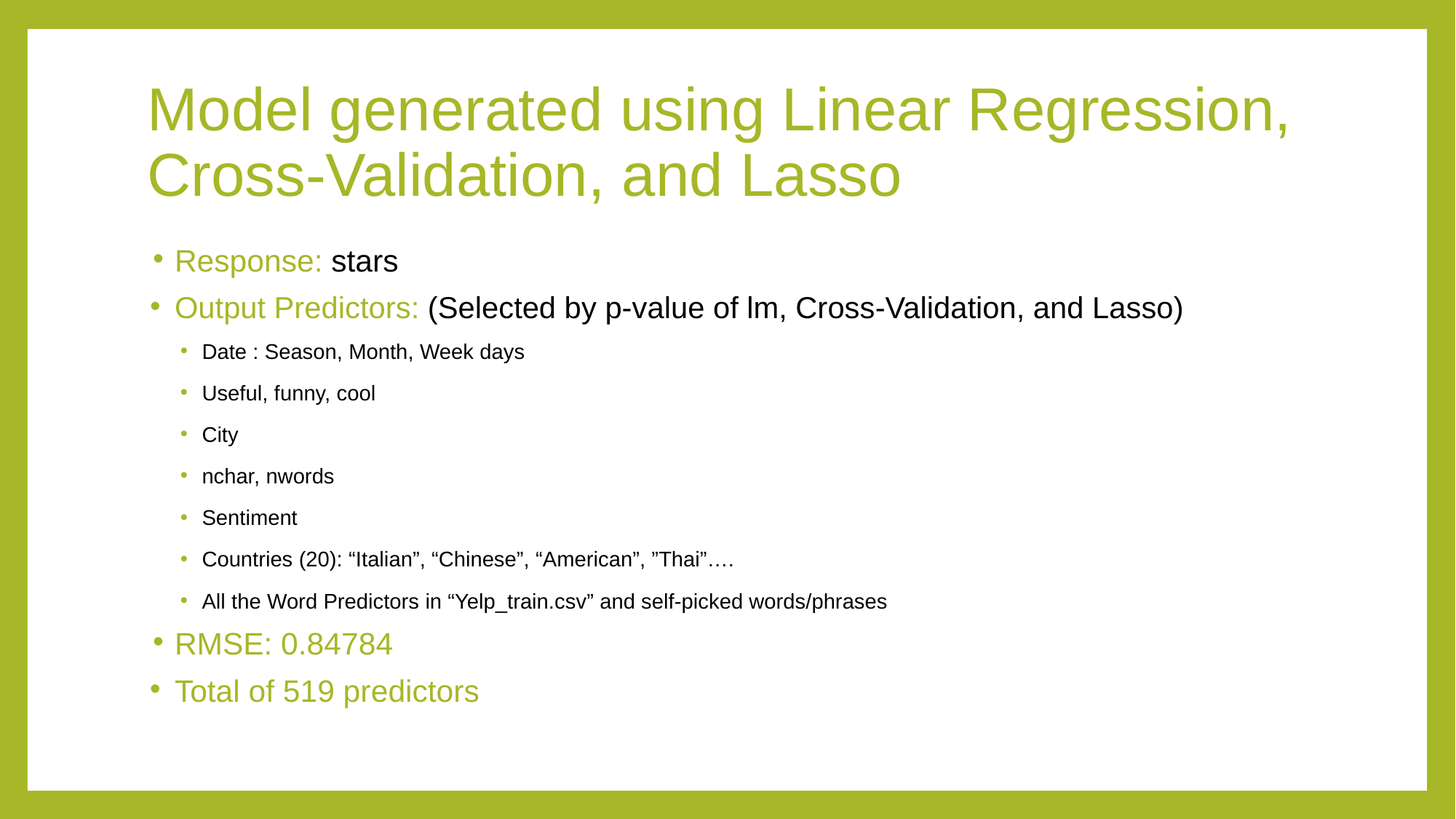

# Model generated using Linear Regression,
Cross-Validation, and Lasso

Response: stars
Output Predictors: (Selected by p-value of lm, Cross-Validation, and Lasso)
Date : Season, Month, Week days
Useful, funny, cool
City
nchar, nwords
Sentiment
Countries (20): “Italian”, “Chinese”, “American”, ”Thai”….
All the Word Predictors in “Yelp_train.csv” and self-picked words/phrases
RMSE: 0.84784
Total of 519 predictors